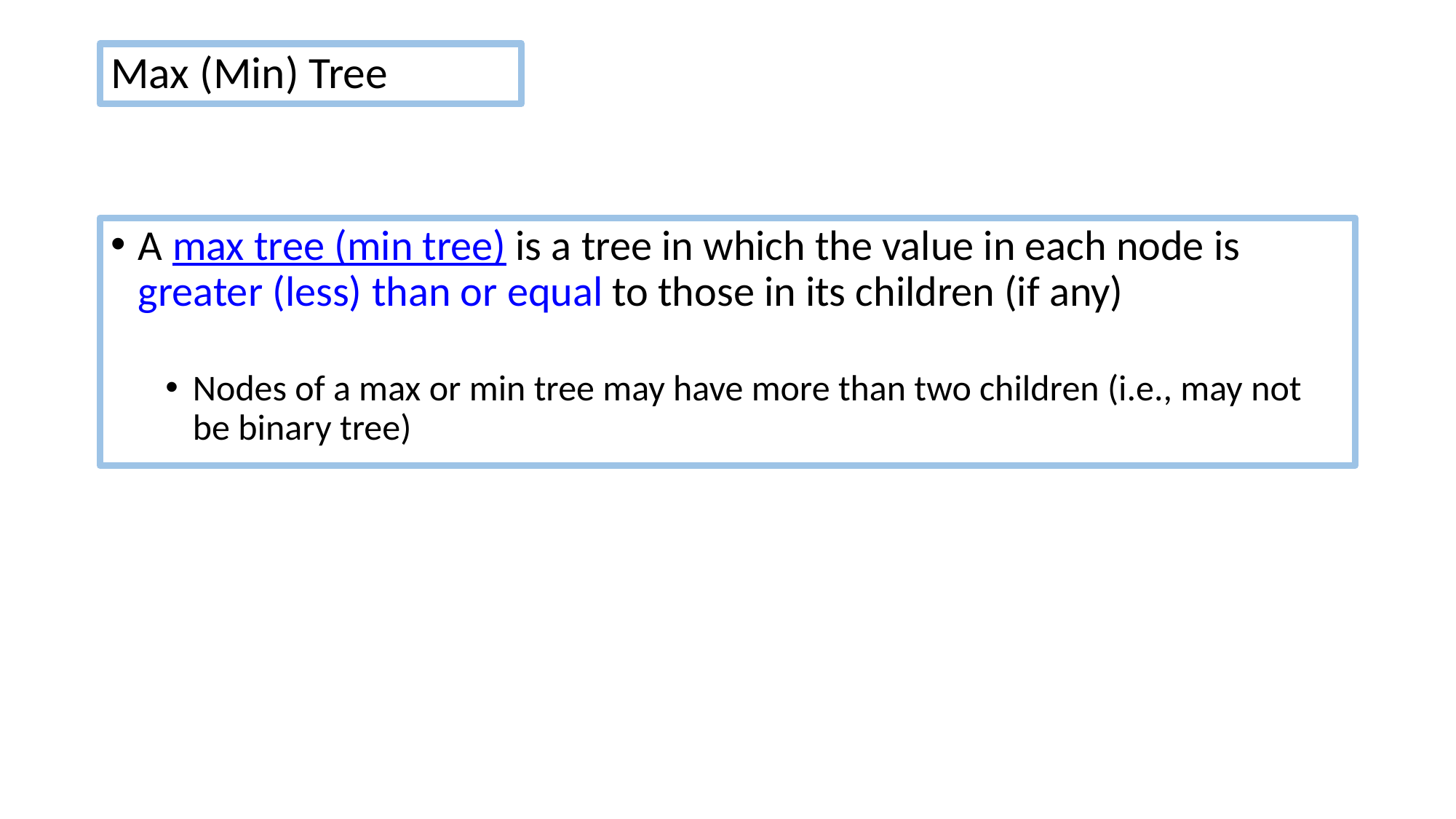

# Max (Min) Tree
A max tree (min tree) is a tree in which the value in each node is greater (less) than or equal to those in its children (if any)

Nodes of a max or min tree may have more than two children (i.e., may not be binary tree)
4